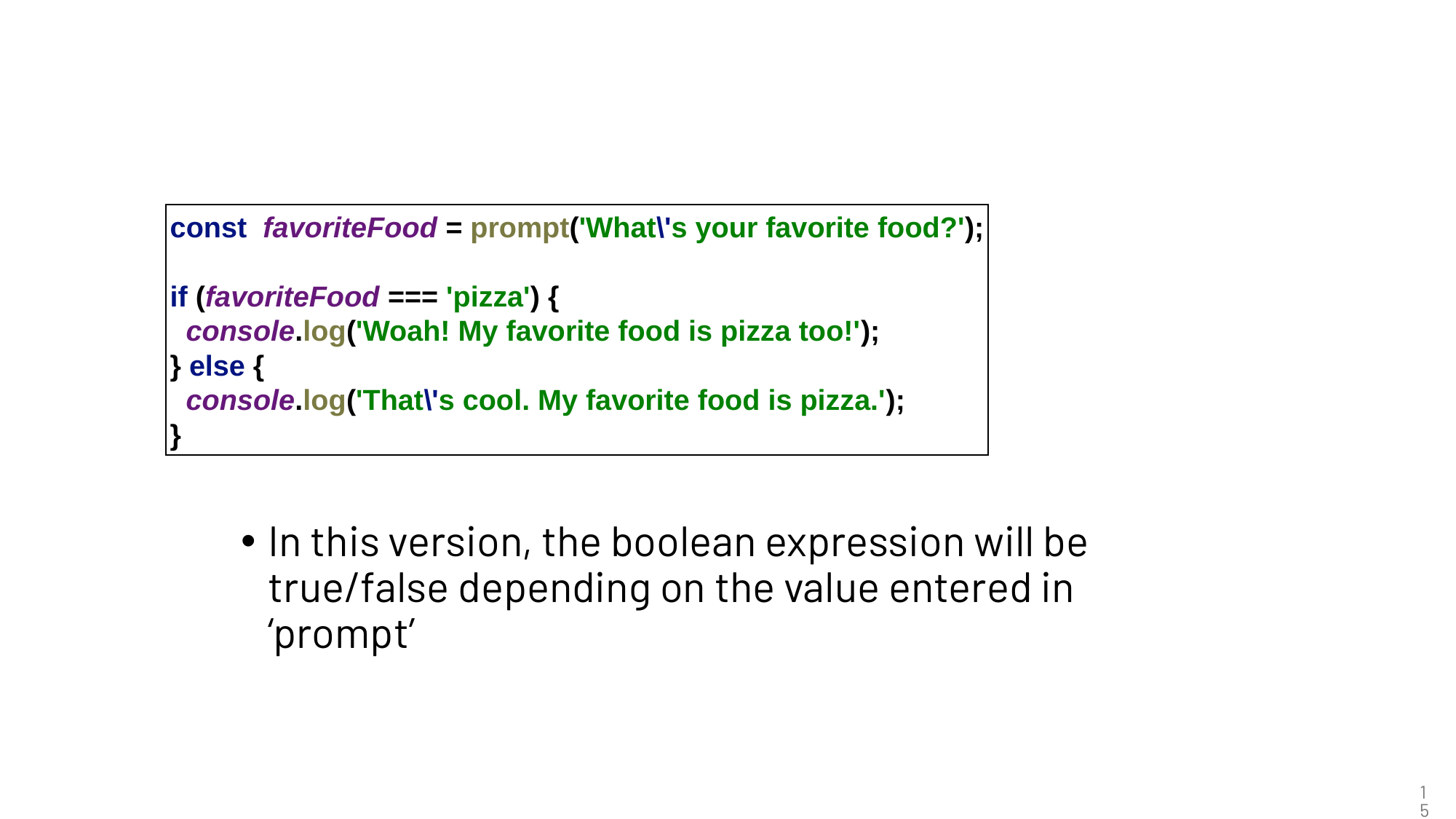

const  favoriteFood = prompt('What\'s your favorite food?');
if (favoriteFood === 'pizza') {
  console.log('Woah! My favorite food is pizza too!');
} else {
  console.log('That\'s cool. My favorite food is pizza.');
}
In this version, the boolean expression will be true/false depending on the value entered in ‘prompt’
15